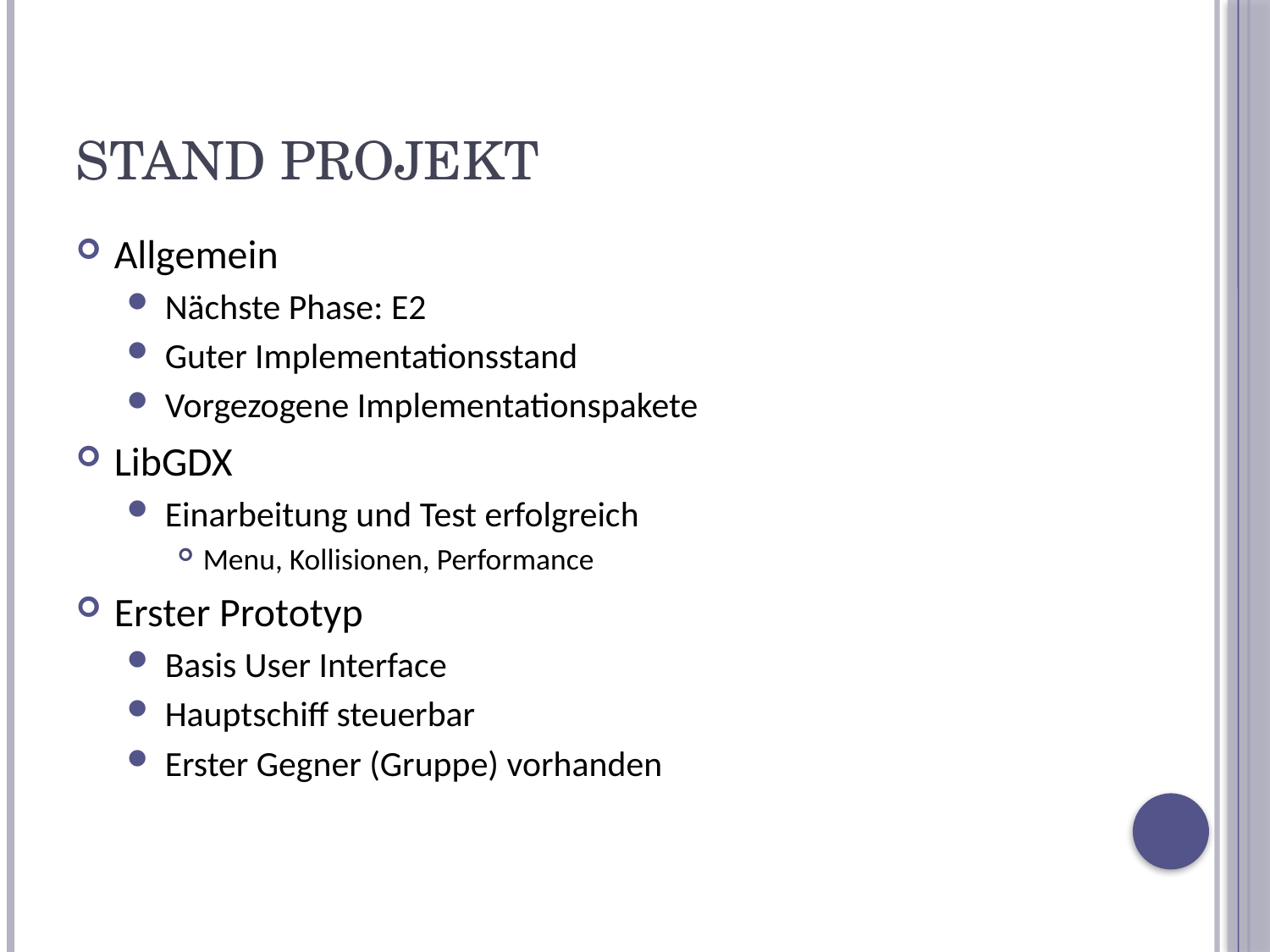

# Stand Projekt
Allgemein
Nächste Phase: E2
Guter Implementationsstand
Vorgezogene Implementationspakete
LibGDX
Einarbeitung und Test erfolgreich
Menu, Kollisionen, Performance
Erster Prototyp
Basis User Interface
Hauptschiff steuerbar
Erster Gegner (Gruppe) vorhanden